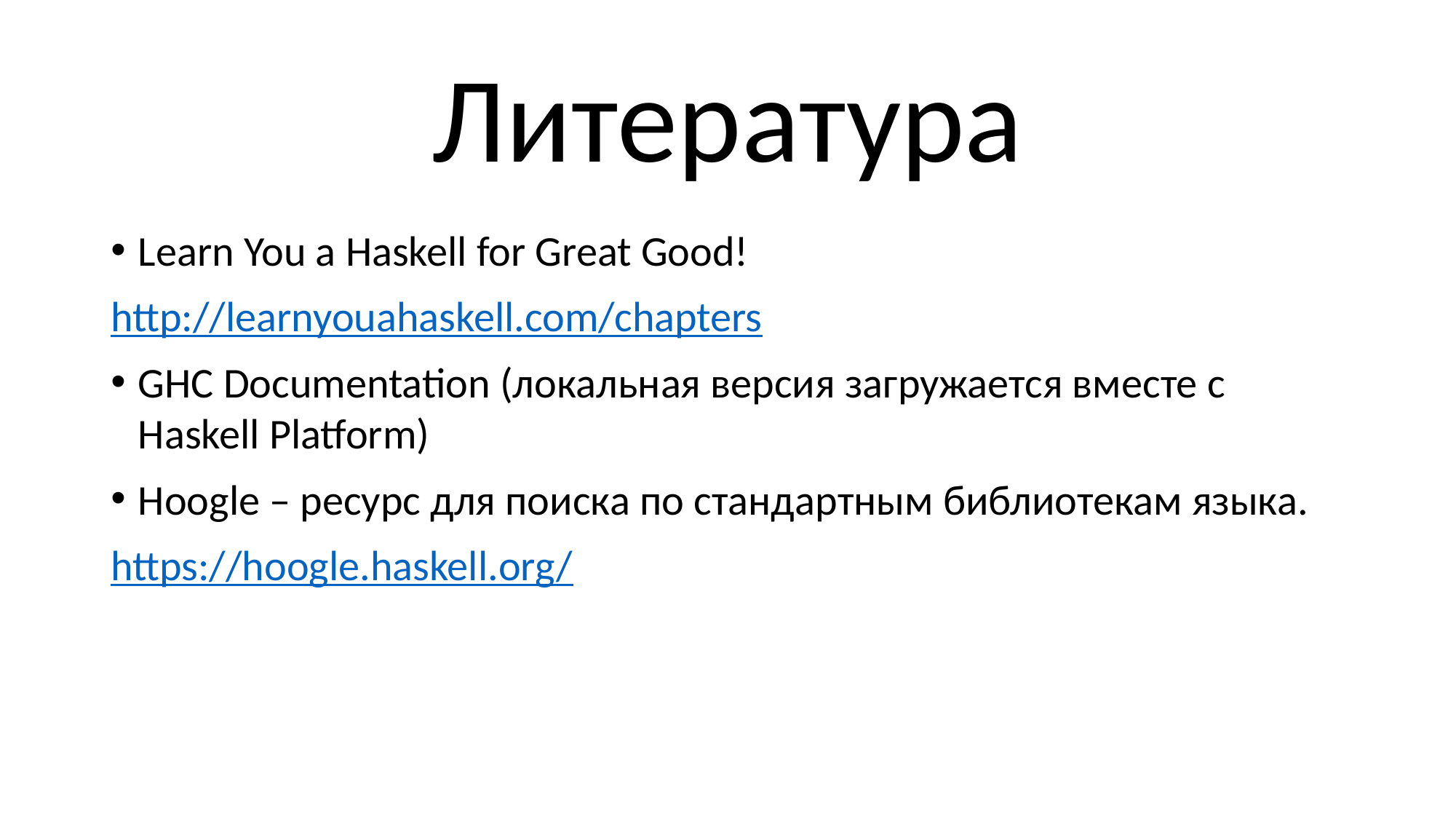

# Литература
Learn You a Haskell for Great Good!
http://learnyouahaskell.com/chapters
GHC Documentation (локальная версия загружается вместе с Haskell Platform)
Hoogle – ресурс для поиска по стандартным библиотекам языка.
https://hoogle.haskell.org/